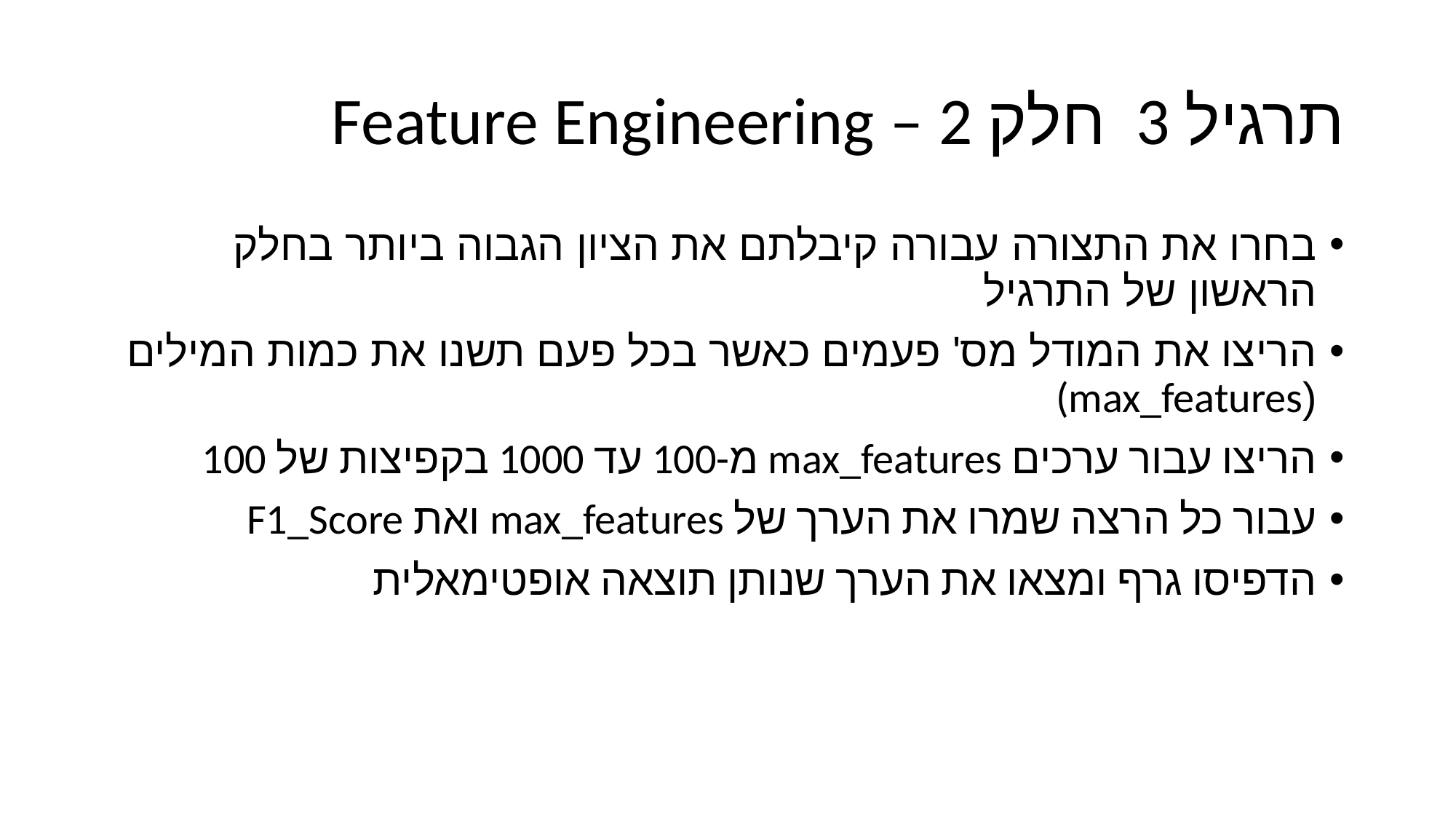

# תרגיל 3  חלק 2 – Feature Engineering
בחרו את התצורה עבורה קיבלתם את הציון הגבוה ביותר בחלק הראשון של התרגיל
הריצו את המודל מס' פעמים כאשר בכל פעם תשנו את כמות המילים (max_features)
הריצו עבור ערכים max_features מ-100 עד 1000 בקפיצות של 100
עבור כל הרצה שמרו את הערך של max_features ואת F1_Score
הדפיסו גרף ומצאו את הערך שנותן תוצאה אופטימאלית